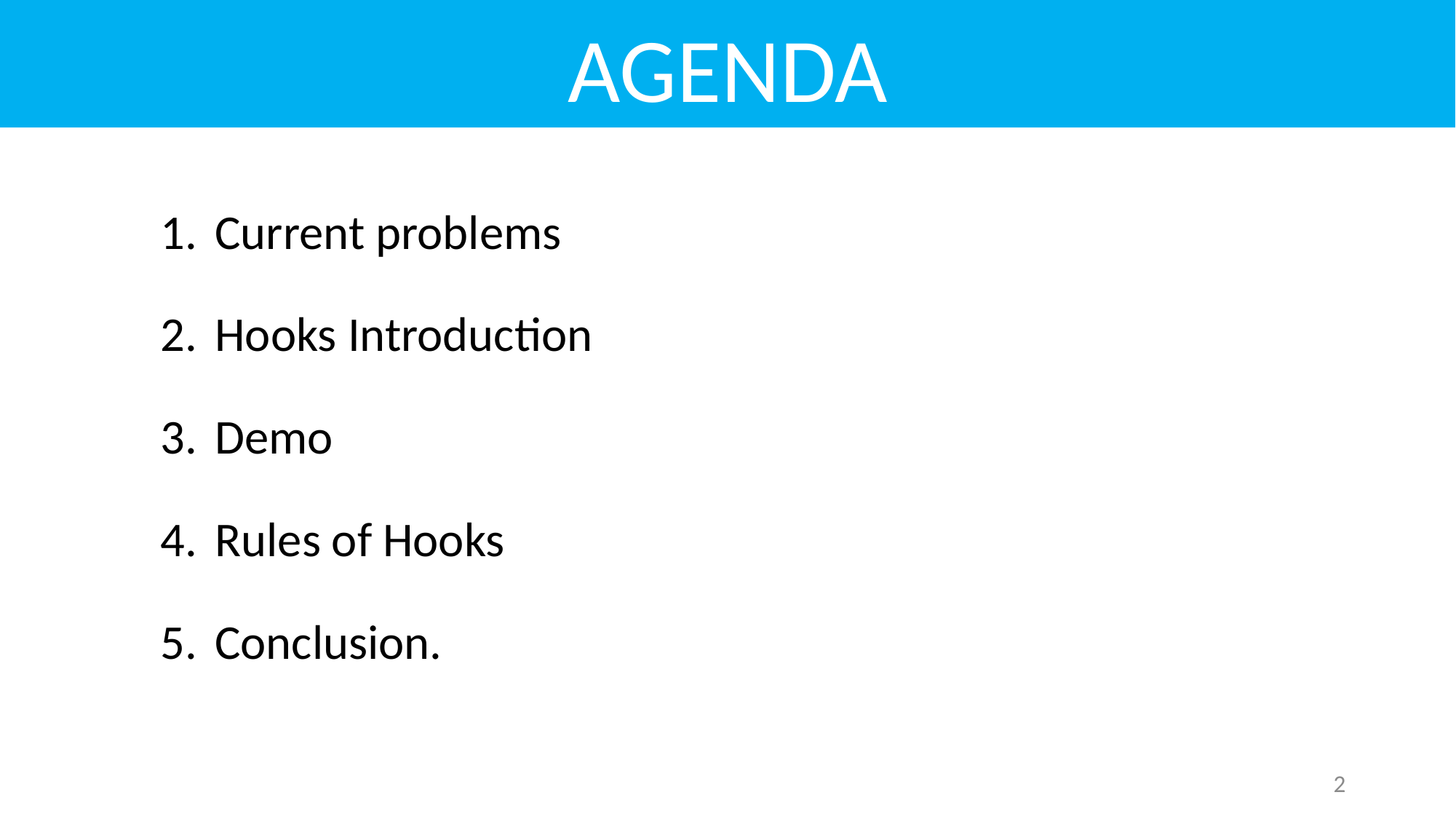

# AGENDA
Current problems
Hooks Introduction
Demo
Rules of Hooks
Conclusion.
2